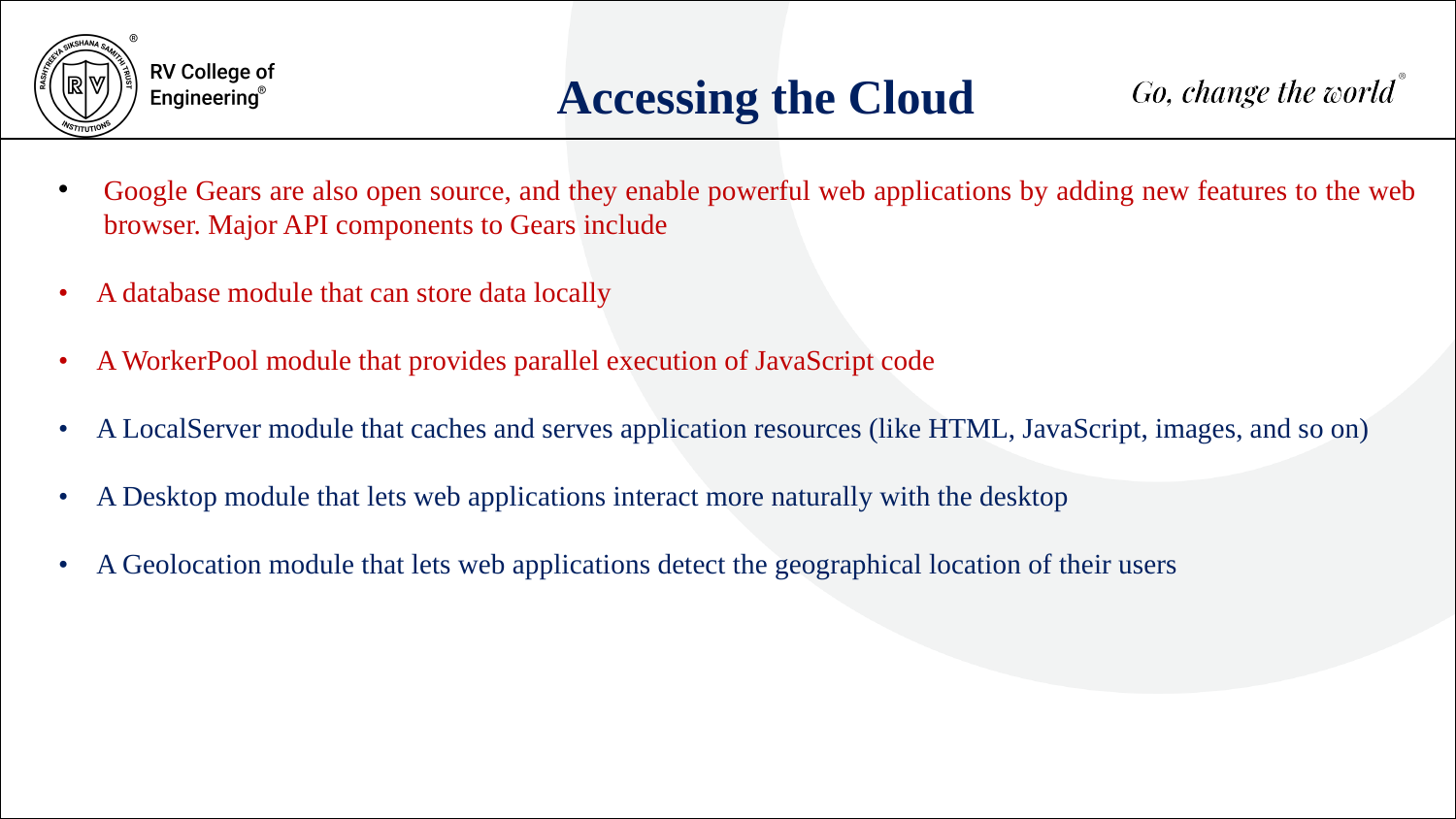

Accessing the Cloud

Google Gears are also open source, and they enable powerful web applications by adding new features to the web browser. Major API components to Gears include

•    A database module that can store data locally

•    A WorkerPool module that provides parallel execution of JavaScript code

•    A LocalServer module that caches and serves application resources (like HTML, JavaScript, images, and so on)

•    A Desktop module that lets web applications interact more naturally with the desktop

•    A Geolocation module that lets web applications detect the geographical location of their users